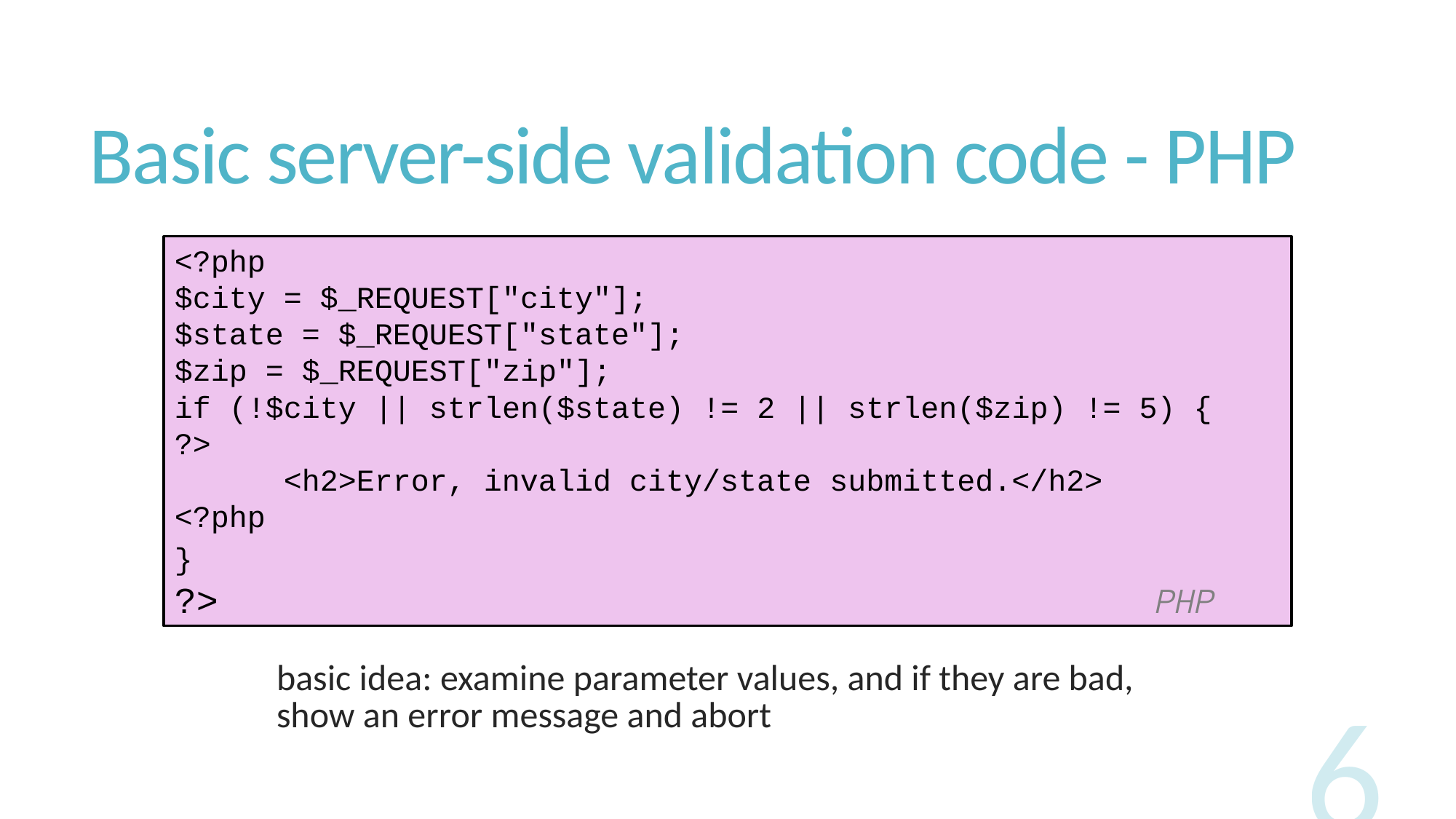

# Basic server-side validation code - PHP
<?php
$city = $_REQUEST["city"];
$state = $_REQUEST["state"];
$zip = $_REQUEST["zip"];
if (!$city || strlen($state) != 2 || strlen($zip) != 5) {
?>
	<h2>Error, invalid city/state submitted.</h2>
<?php
}
?>     	   							PHP
basic idea: examine parameter values, and if they are bad, show an error message and abort
6